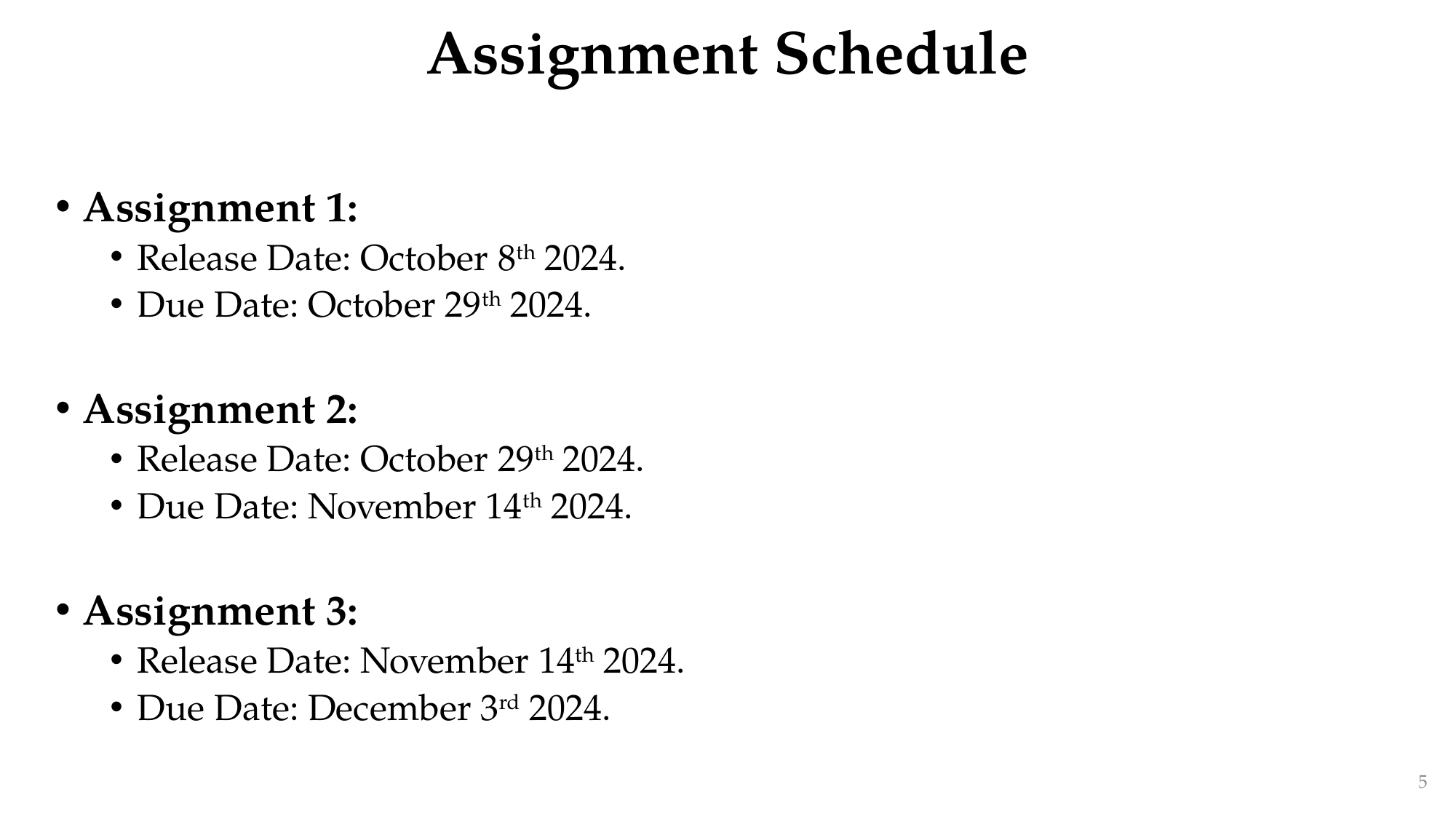

# Assignment Schedule
Assignment 1:
Release Date: October 8th 2024.
Due Date: October 29th 2024.

Assignment 2:
Release Date: October 29th 2024.
Due Date: November 14th 2024.

Assignment 3:
Release Date: November 14th 2024.
Due Date: December 3rd 2024.
5